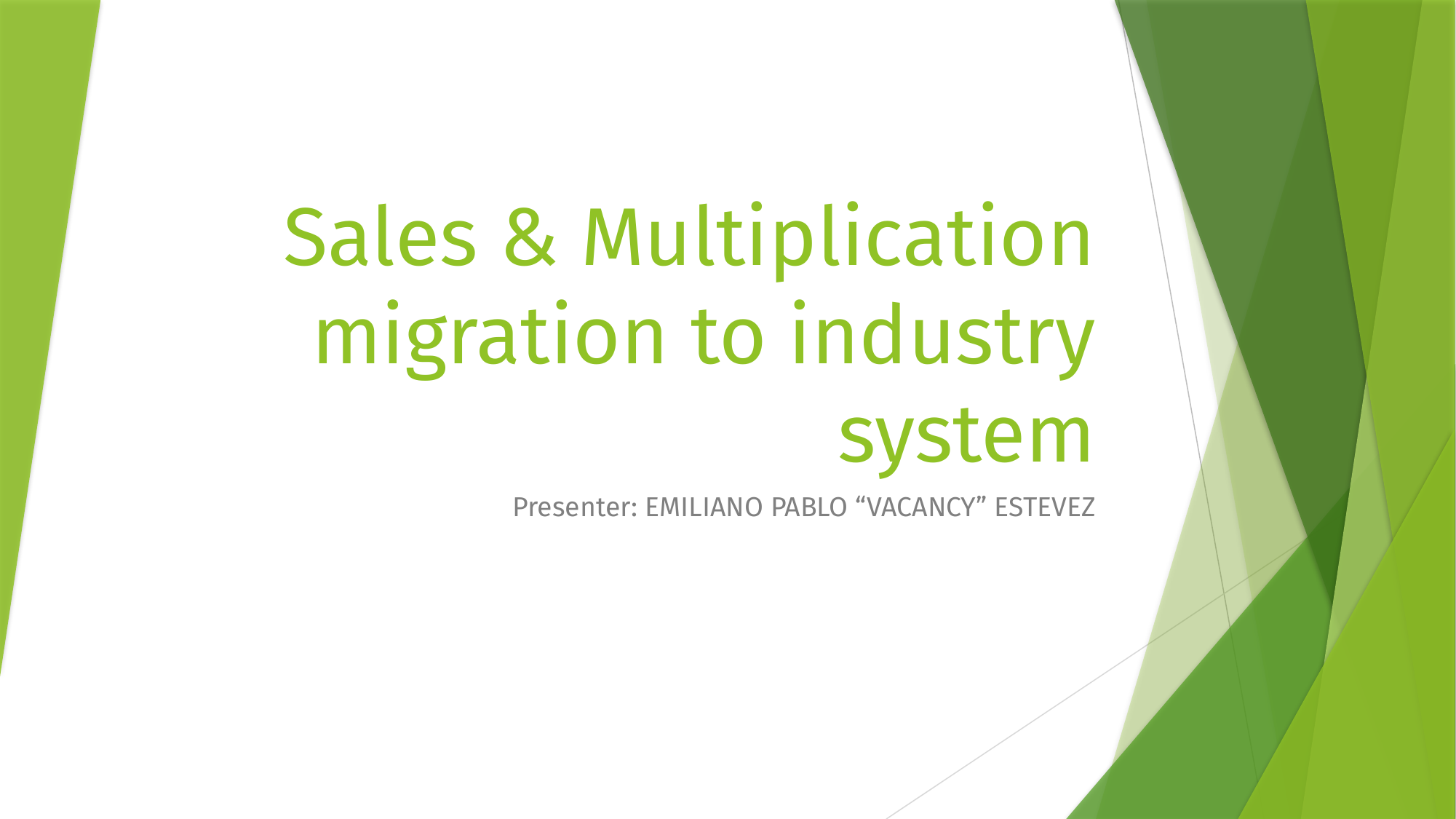

# Sales & Multiplication migration to industry system
Presenter: EMILIANO PABLO “VACANCY” ESTEVEZ